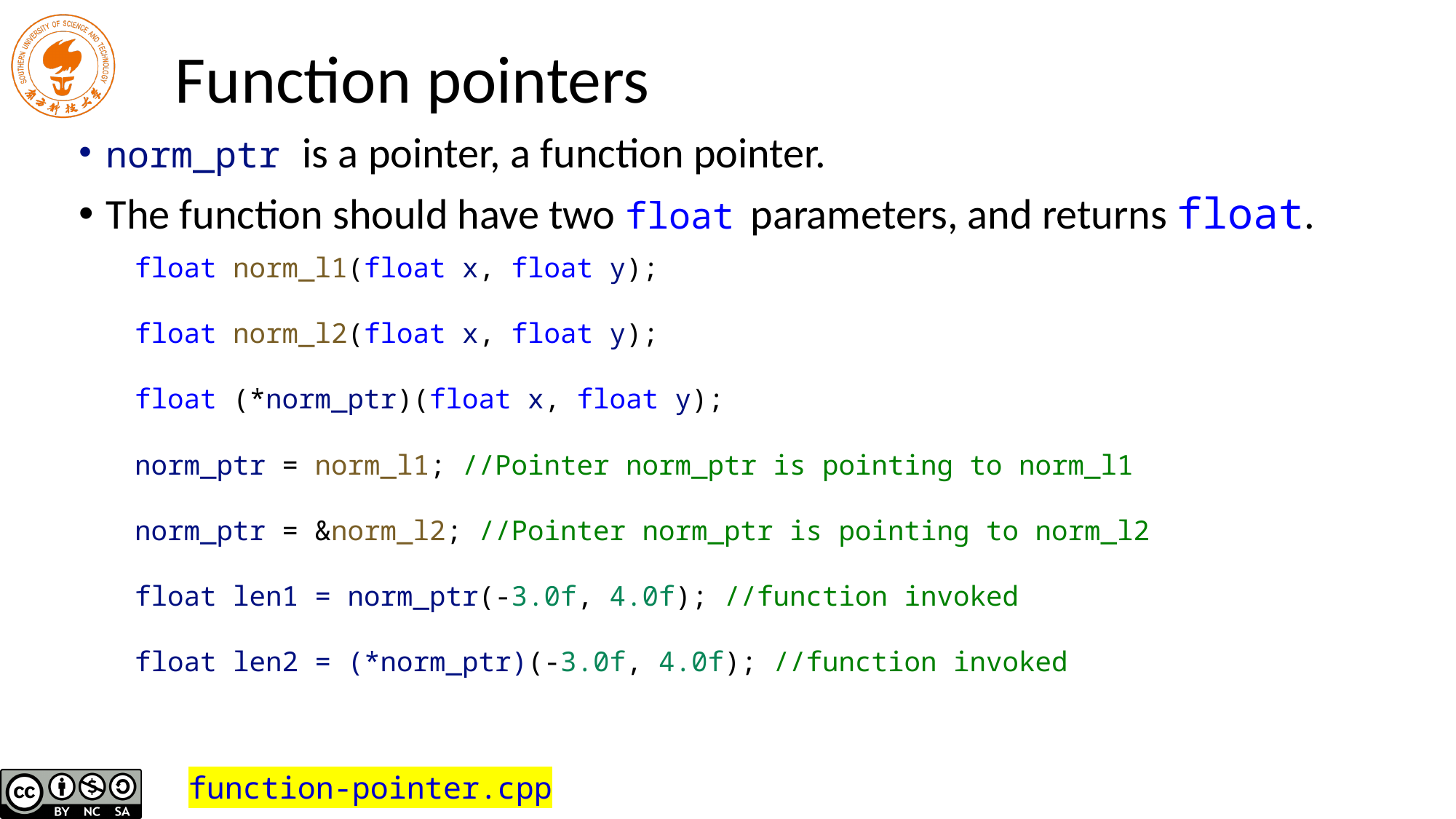

# Function pointers
norm_ptr is a pointer, a function pointer.
The function should have two float parameters, and returns float.
float norm_l1(float x, float y);

float norm_l2(float x, float y);

float (*norm_ptr)(float x, float y);

norm_ptr = norm_l1; //Pointer norm_ptr is pointing to norm_l1

norm_ptr = &norm_l2; //Pointer norm_ptr is pointing to norm_l2

float len1 = norm_ptr(-3.0f, 4.0f); //function invoked

float len2 = (*norm_ptr)(-3.0f, 4.0f); //function invoked

function-pointer.cpp